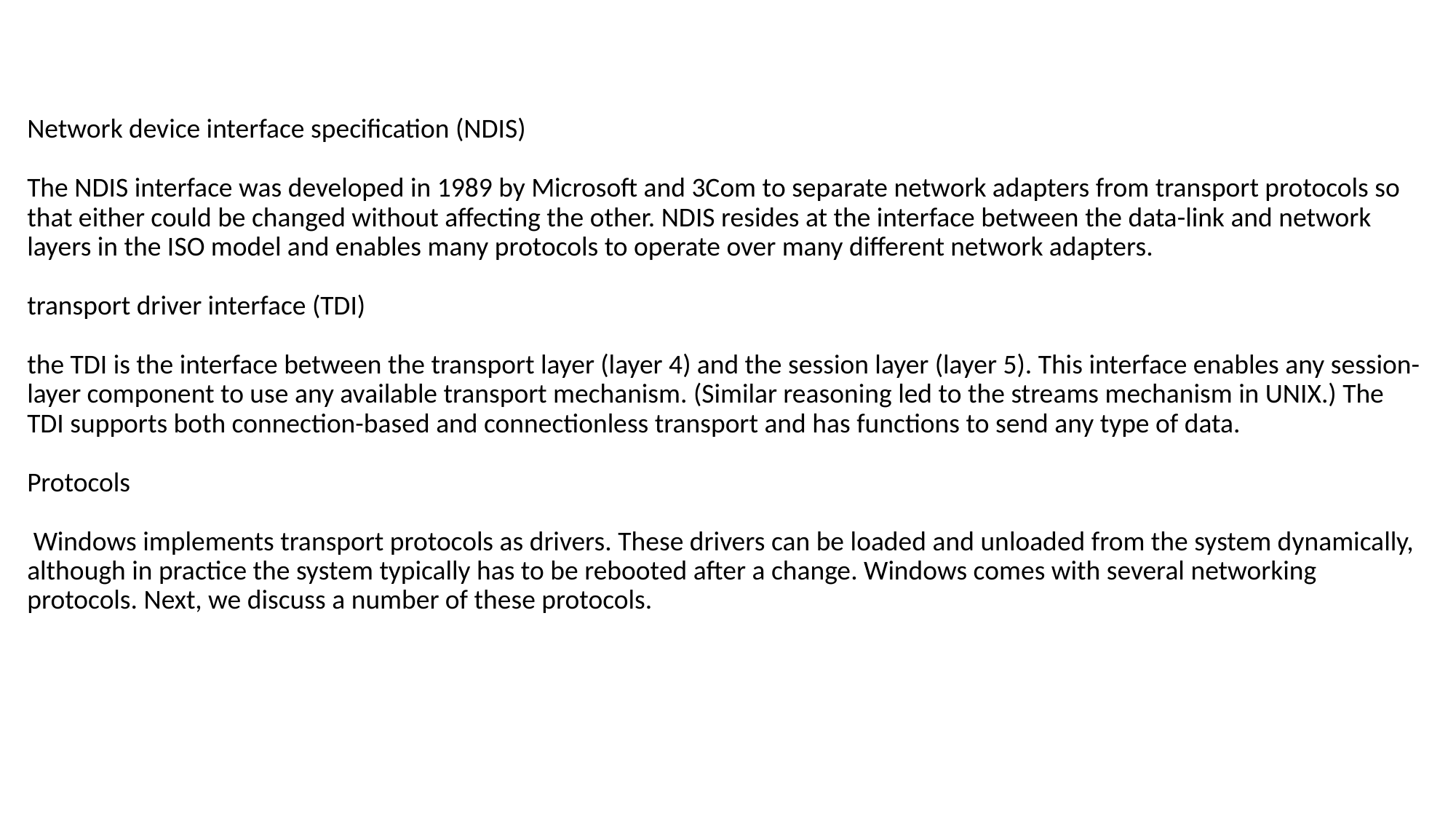

# Network device interface specification (NDIS) The NDIS interface was developed in 1989 by Microsoft and 3Com to separate network adapters from transport protocols so that either could be changed without affecting the other. NDIS resides at the interface between the data-link and network layers in the ISO model and enables many protocols to operate over many different network adapters. transport driver interface (TDI) the TDI is the interface between the transport layer (layer 4) and the session layer (layer 5). This interface enables any session-layer component to use any available transport mechanism. (Similar reasoning led to the streams mechanism in UNIX.) The TDI supports both connection-based and connectionless transport and has functions to send any type of data. Protocols Windows implements transport protocols as drivers. These drivers can be loaded and unloaded from the system dynamically, although in practice the system typically has to be rebooted after a change. Windows comes with several networking protocols. Next, we discuss a number of these protocols.